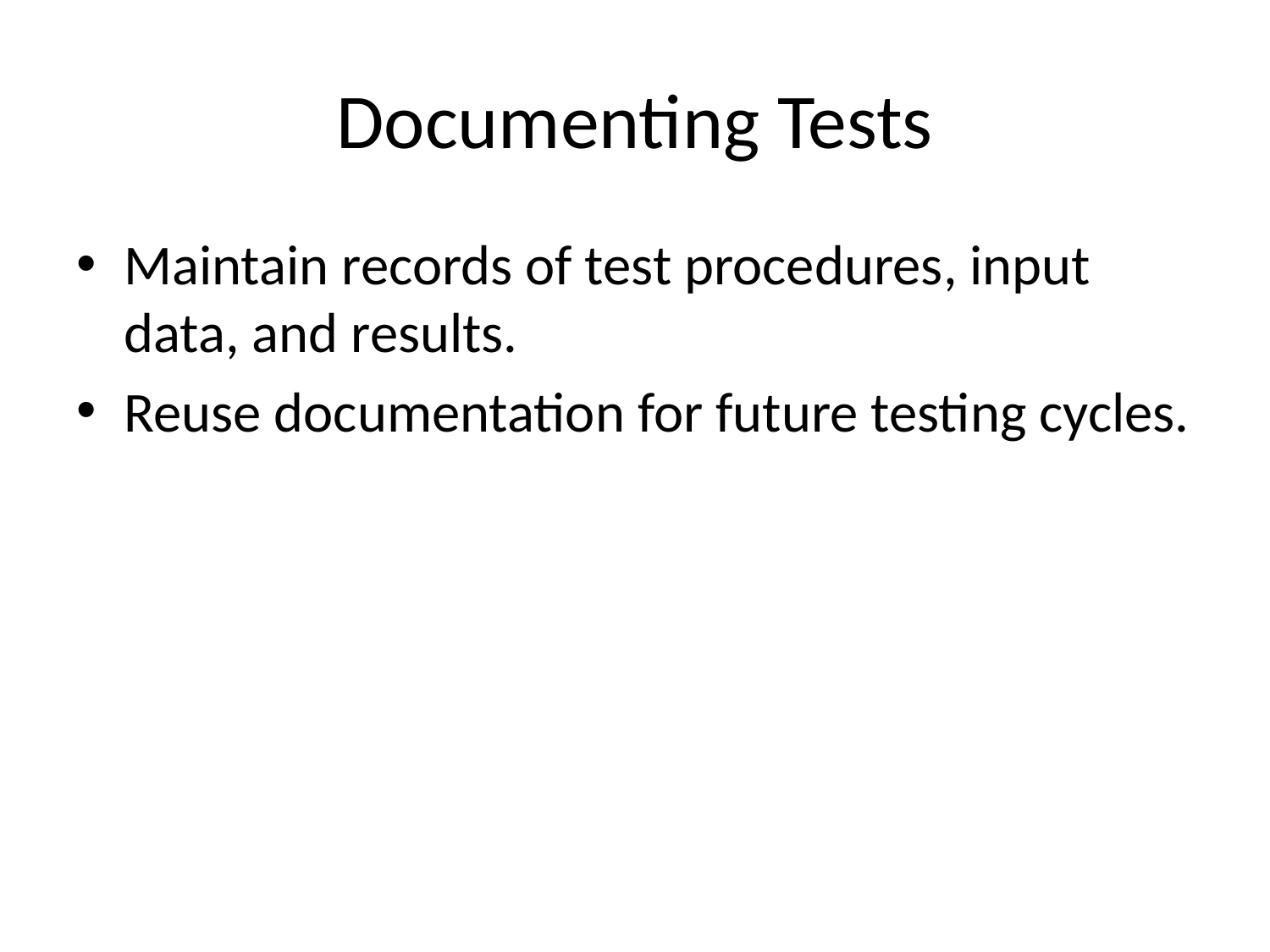

# Documenting Tests
Maintain records of test procedures, input data, and results.
Reuse documentation for future testing cycles.